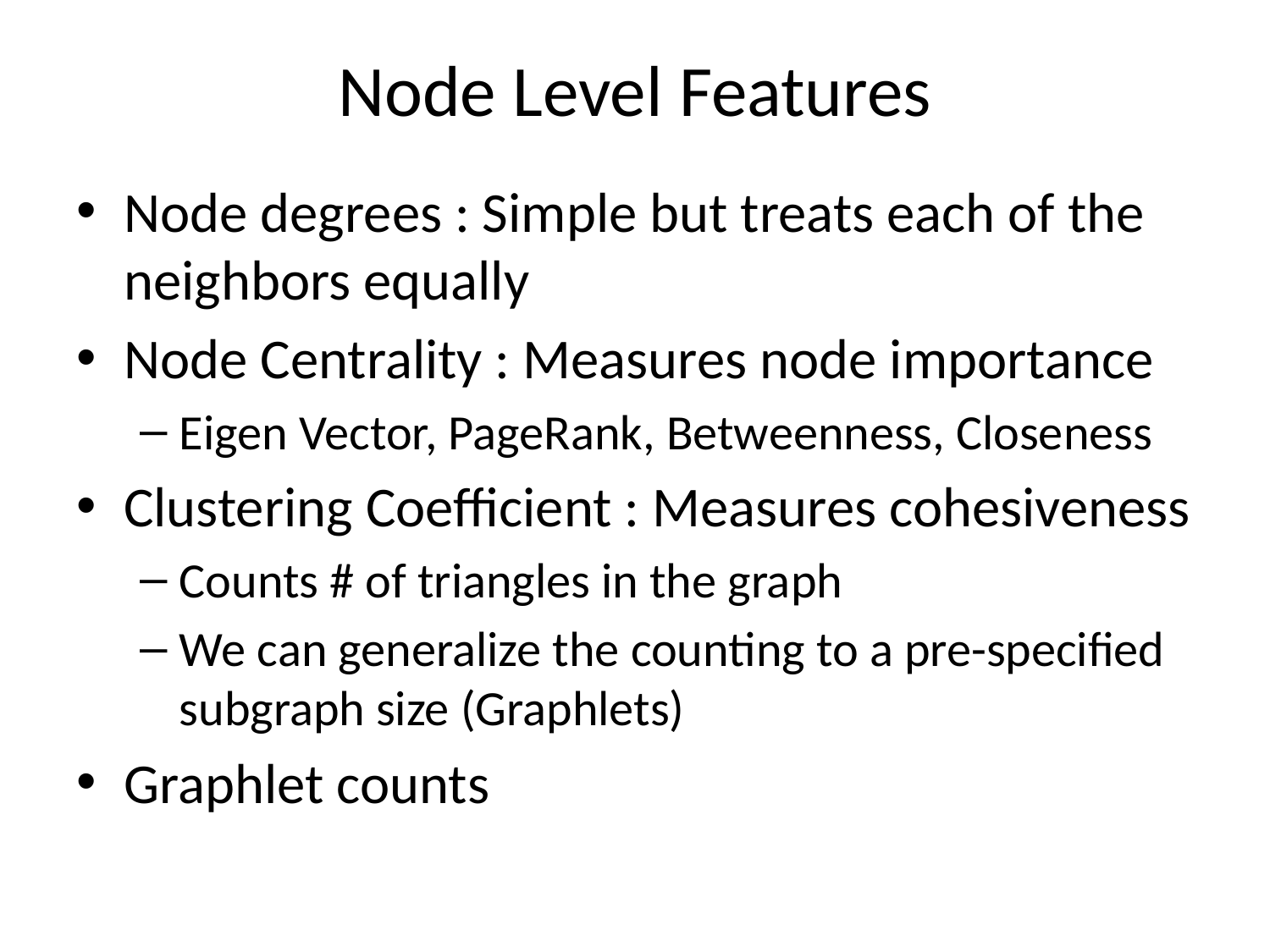

# Node Level Features
Node degrees : Simple but treats each of the neighbors equally
Node Centrality : Measures node importance
Eigen Vector, PageRank, Betweenness, Closeness
Clustering Coefficient : Measures cohesiveness
Counts # of triangles in the graph
We can generalize the counting to a pre-specified subgraph size (Graphlets)
Graphlet counts